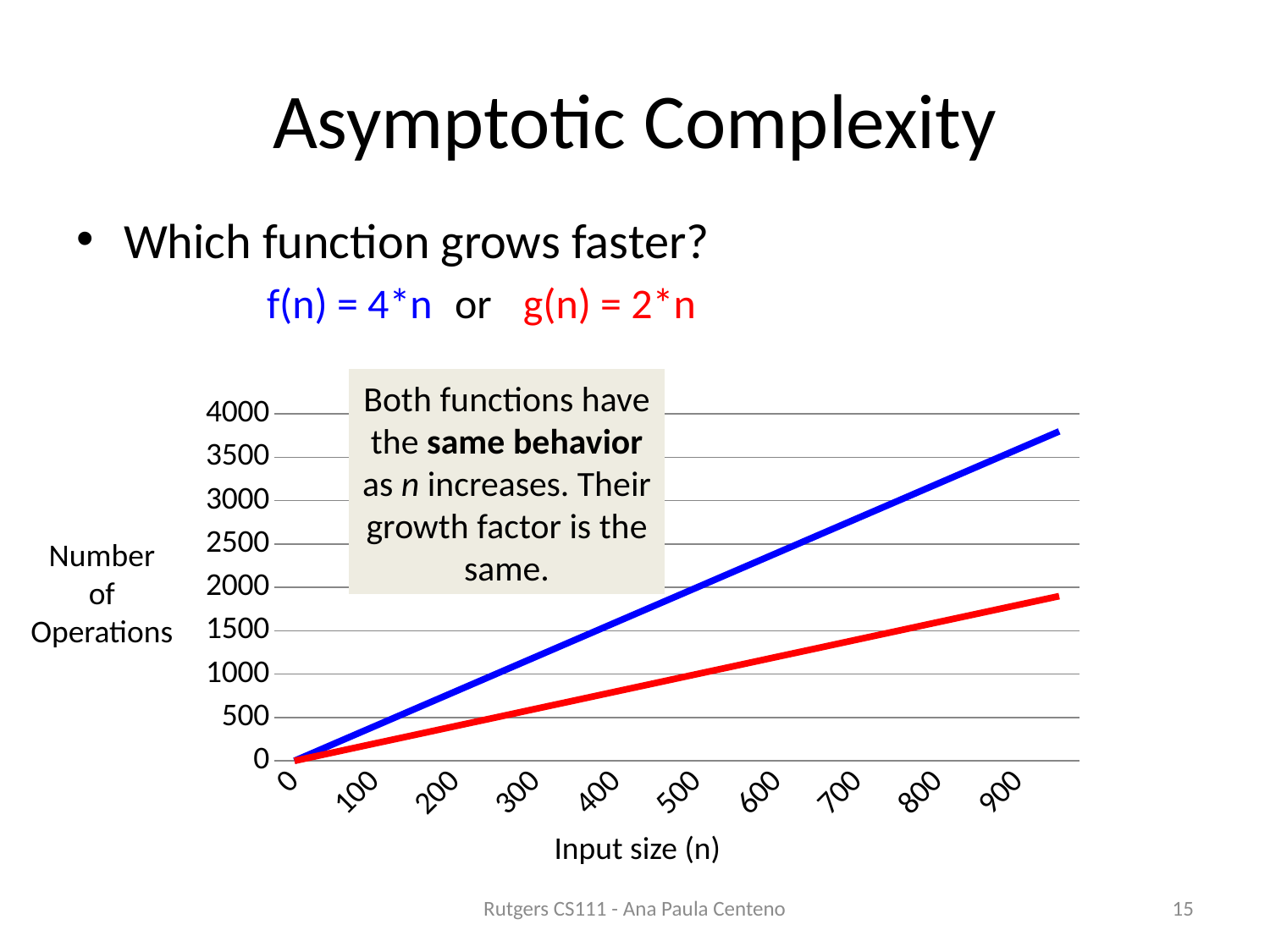

# Asymptotic Complexity
Which function grows faster?
	f(n) = 4*n    or     g(n) = 2*n

Both functions have the same behavior as n increases. Their growth factor is the same.

### Chart

| Category | f(n) | g(n) |
|---|---|---|
| 0 | 0.0 | 0.0 |
| 50 | 200.0 | 100.0 |
| 100 | 400.0 | 200.0 |
| 150 | 600.0 | 300.0 |
| 200 | 800.0 | 400.0 |
| 250 | 1000.0 | 500.0 |
| 300 | 1200.0 | 600.0 |
| 350 | 1400.0 | 700.0 |
| 400 | 1600.0 | 800.0 |
| 450 | 1800.0 | 900.0 |
| 500 | 2000.0 | 1000.0 |
| 550 | 2200.0 | 1100.0 |
| 600 | 2400.0 | 1200.0 |
| 650 | 2600.0 | 1300.0 |
| 700 | 2800.0 | 1400.0 |
| 750 | 3000.0 | 1500.0 |
| 800 | 3200.0 | 1600.0 |
| 850 | 3400.0 | 1700.0 |
| 900 | 3600.0 | 1800.0 |
| 950 | 3800.0 | 1900.0 |
Number
of
Operations
Input size (n)
Rutgers CS111 - Ana Paula Centeno
15